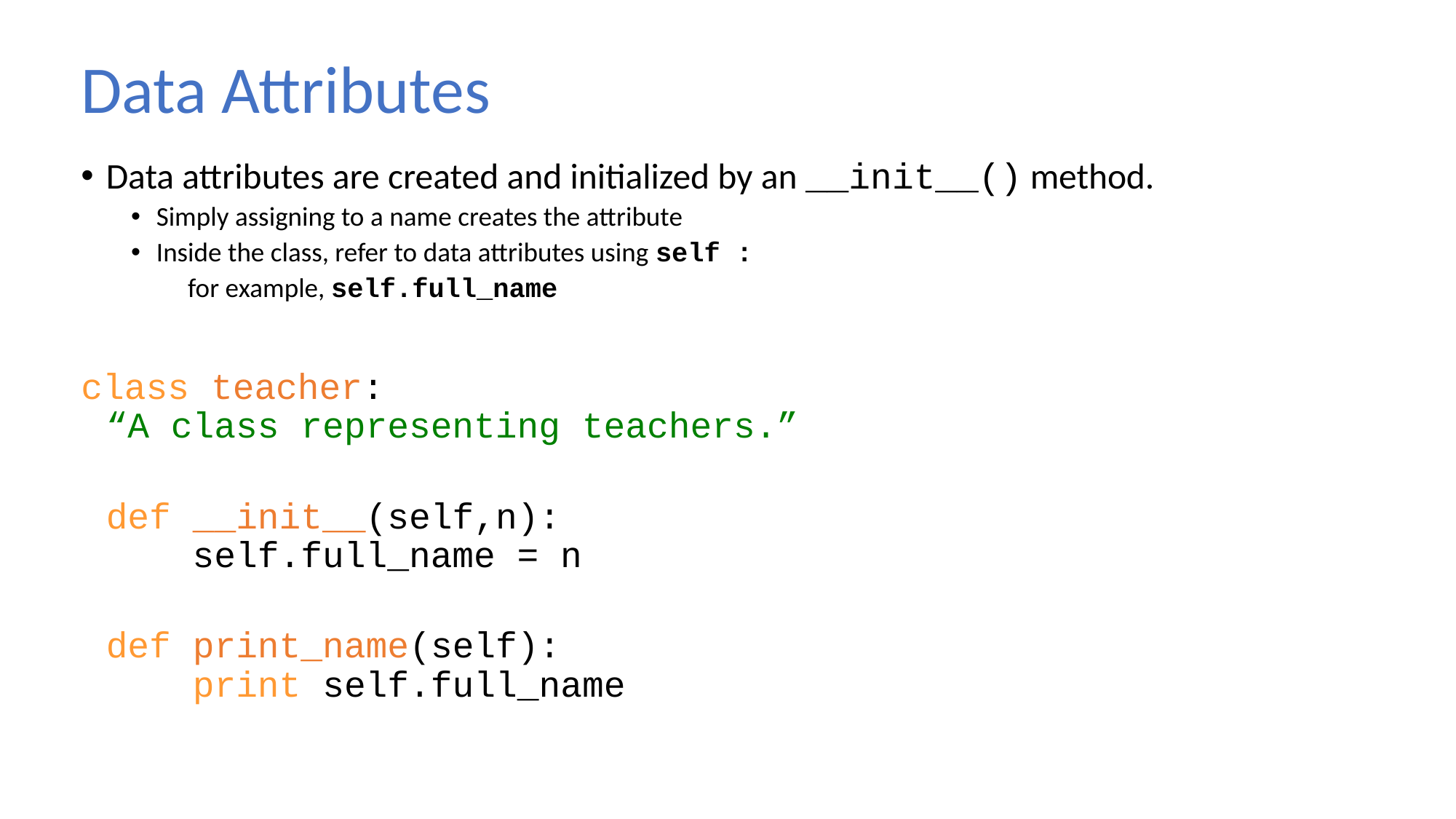

# Data Attributes
Data attributes are created and initialized by an __init__() method.
Simply assigning to a name creates the attribute
Inside the class, refer to data attributes using self :
           for example, self.full_name

class teacher:
“A class representing teachers.”
	def __init__(self,n):
    self.full_name = n
	def print_name(self):
    print self.full_name